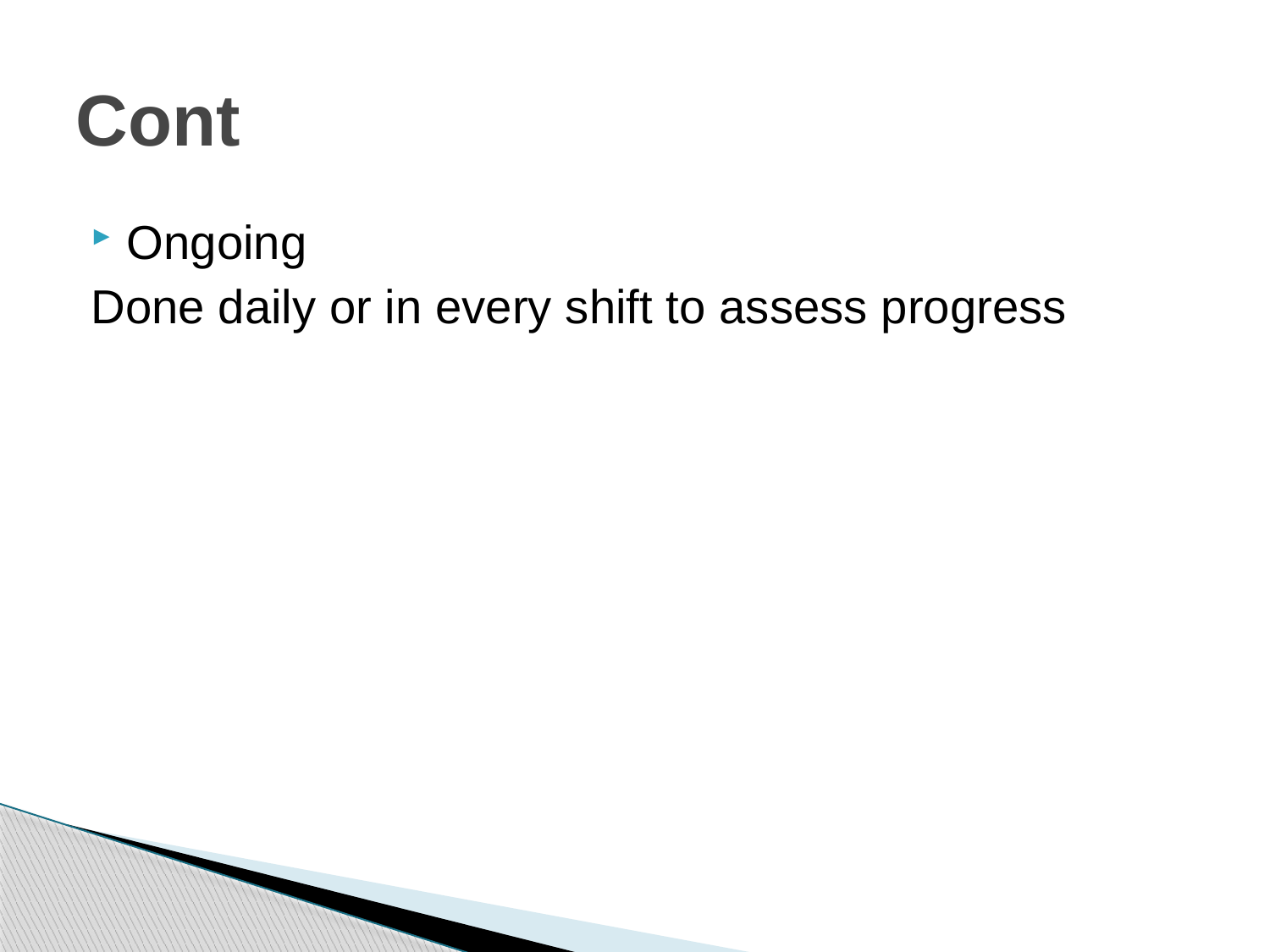

# Cont
Ongoing
Done daily or in every shift to assess progress